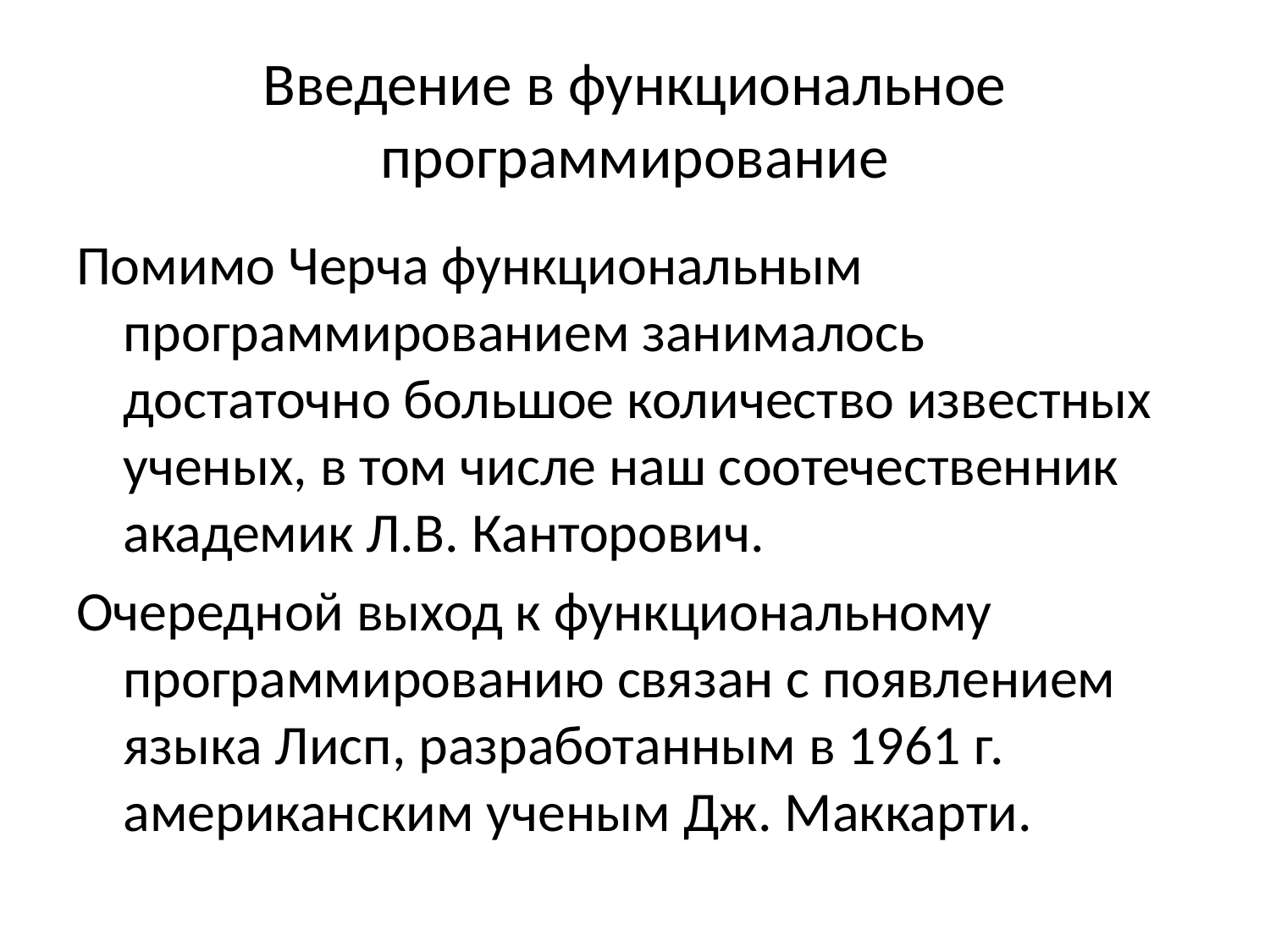

# Введение в функциональное программирование
Помимо Черча функциональным программированием занималось достаточно большое количество известных ученых, в том числе наш соотечественник академик Л.В. Канторович.
Очередной выход к функциональному программированию связан с появлением языка Лисп, разработанным в 1961 г. американским ученым Дж. Маккарти.